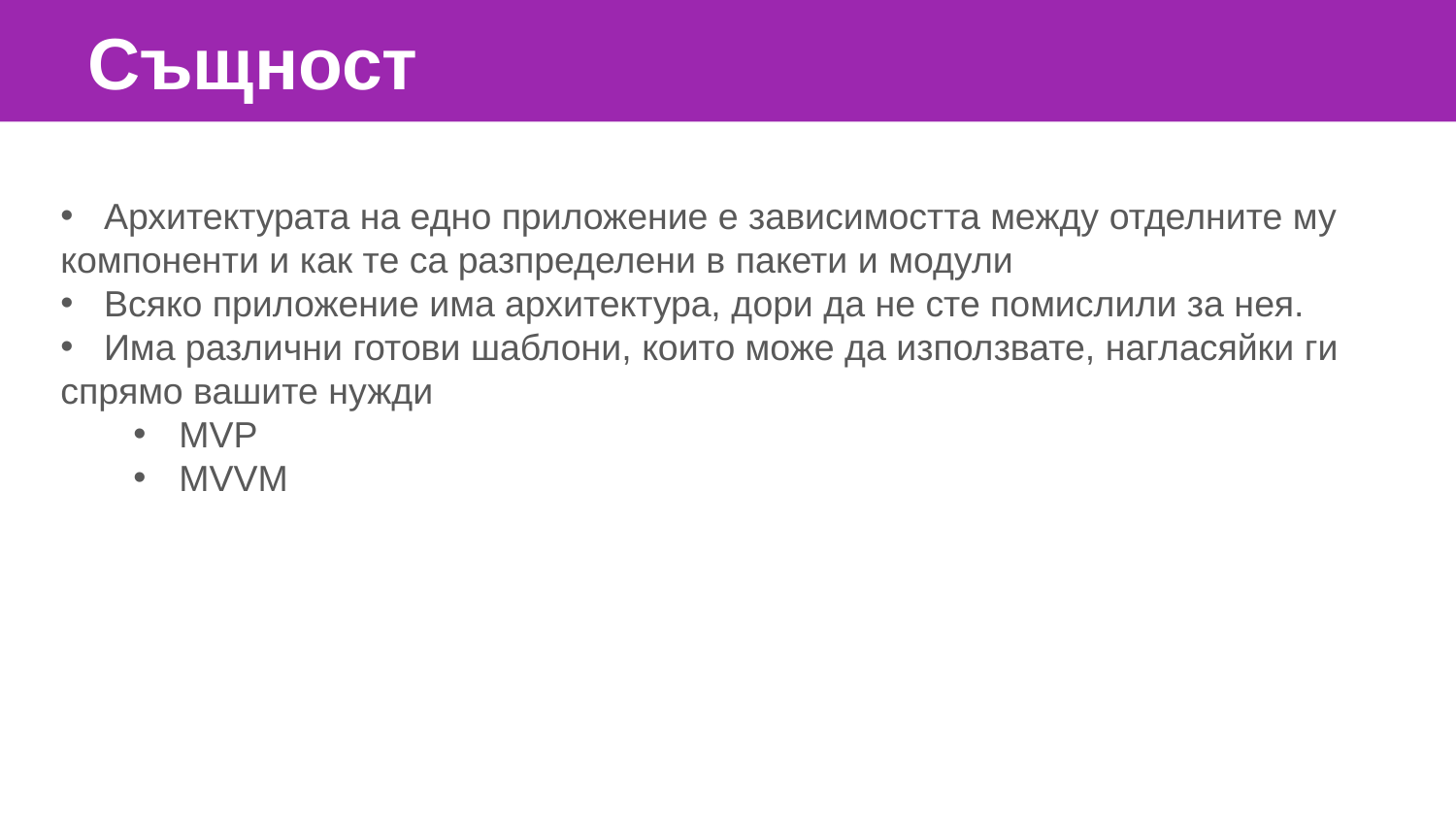

# Същност
   Архитектурата на едно приложение е зависимостта между отделните му компоненти и как те са разпределени в пакети и модули
   Всяко приложение има архитектура, дори да не сте помислили за нея.
   Има различни готови шаблони, които може да използвате, нагласяйки ги     спрямо вашите нужди
MVP
MVVM